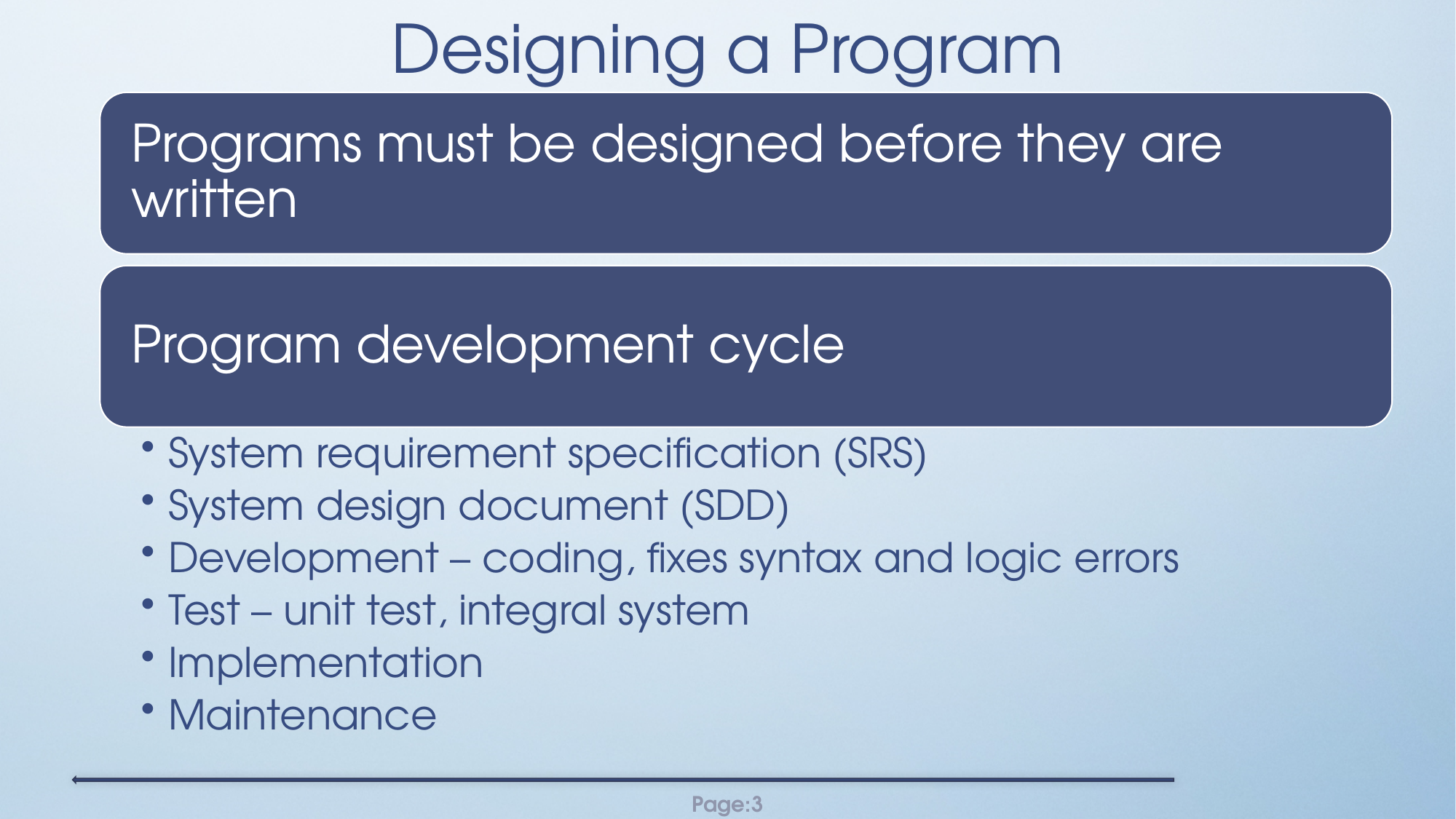

# Designing a Program
Programs must be designed before they are written
Program development cycle
System requirement specification (SRS)
System design document (SDD)
Development – coding, fixes syntax and logic errors
Test – unit test, integral system
Implementation
Maintenance